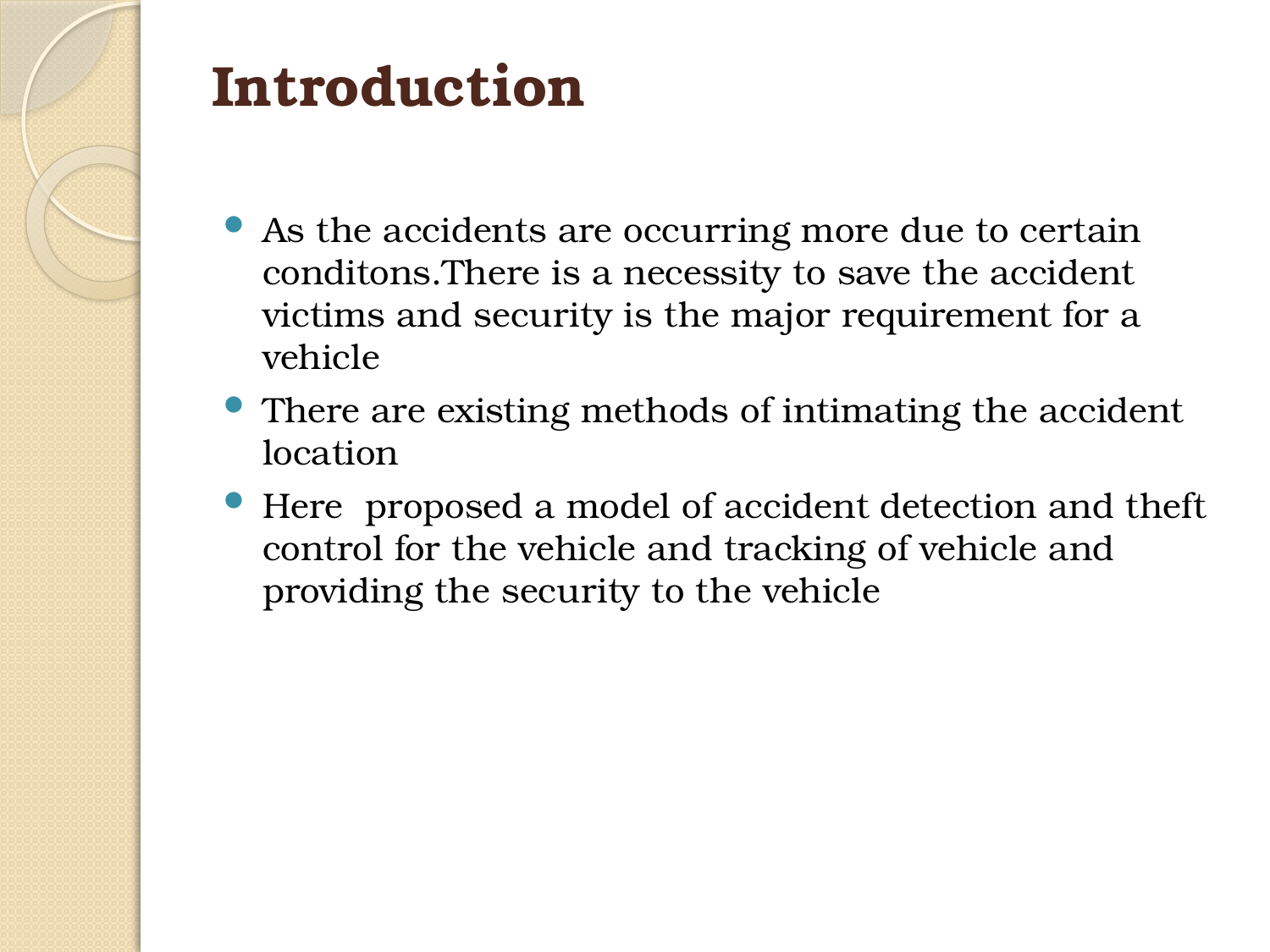

# Introduction
As the accidents are occurring more due to certain conditons.There is a necessity to save the accident victims and security is the major requirement for a vehicle
There are existing methods of intimating the accident location
Here  proposed a model of accident detection and theft control for the vehicle and tracking of vehicle and providing the security to the vehicle